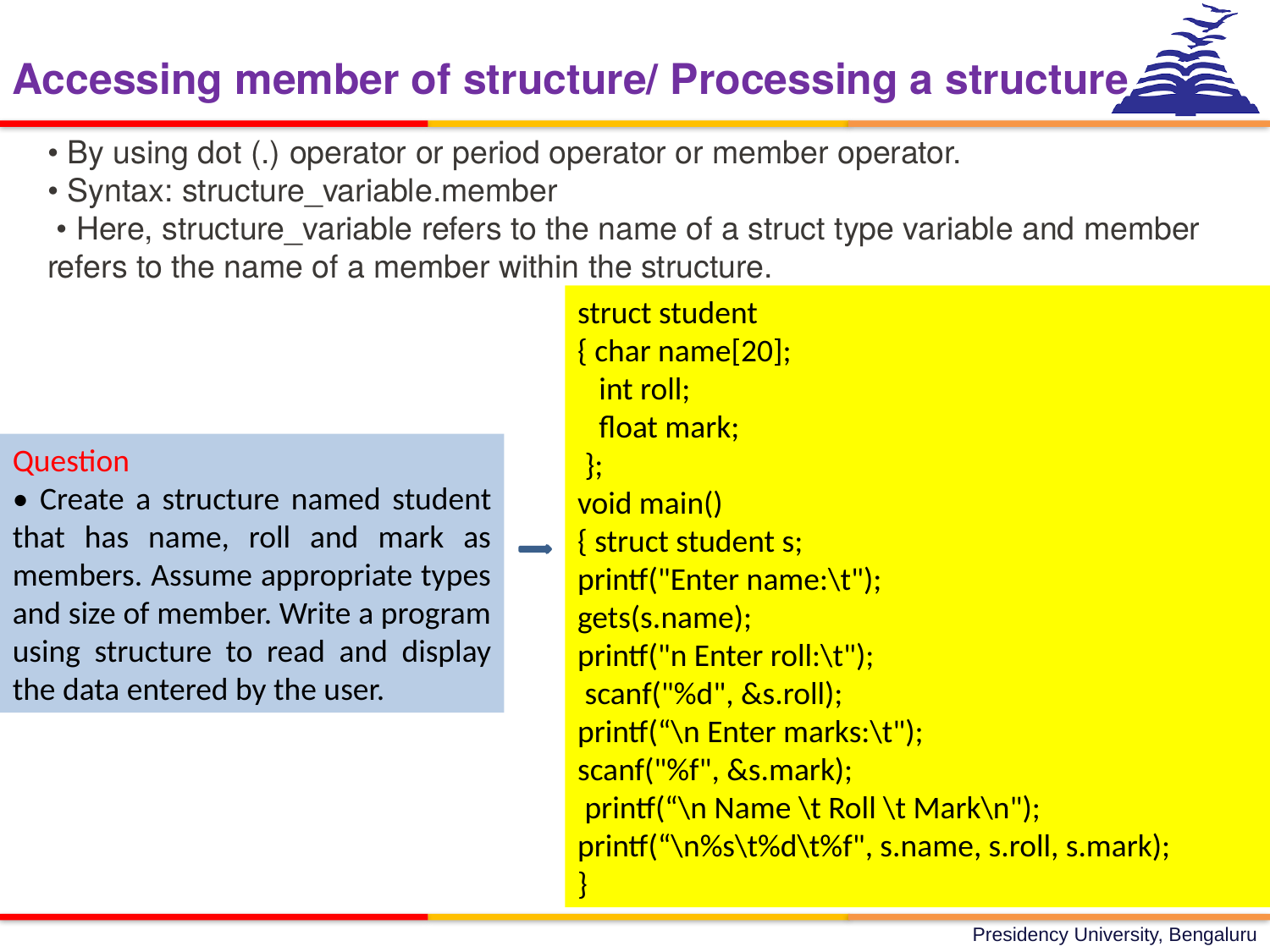

Accessing member of structure/ Processing a structure
• By using dot (.) operator or period operator or member operator.
• Syntax: structure_variable.member
 • Here, structure_variable refers to the name of a struct type variable and member refers to the name of a member within the structure.
struct student
{ char name[20];
   int roll;
   float mark;
 };
void main()
{ struct student s;
printf("Enter name:\t");
gets(s.name);
printf("n Enter roll:\t");
 scanf("%d", &s.roll);
printf(“\n Enter marks:\t");
scanf("%f", &s.mark);
 printf(“\n Name \t Roll \t Mark\n");
printf(“\n%s\t%d\t%f", s.name, s.roll, s.mark);
}
Question
• Create a structure named student that has name, roll and mark as members. Assume appropriate types and size of member. Write a program using structure to read and display the data entered by the user.